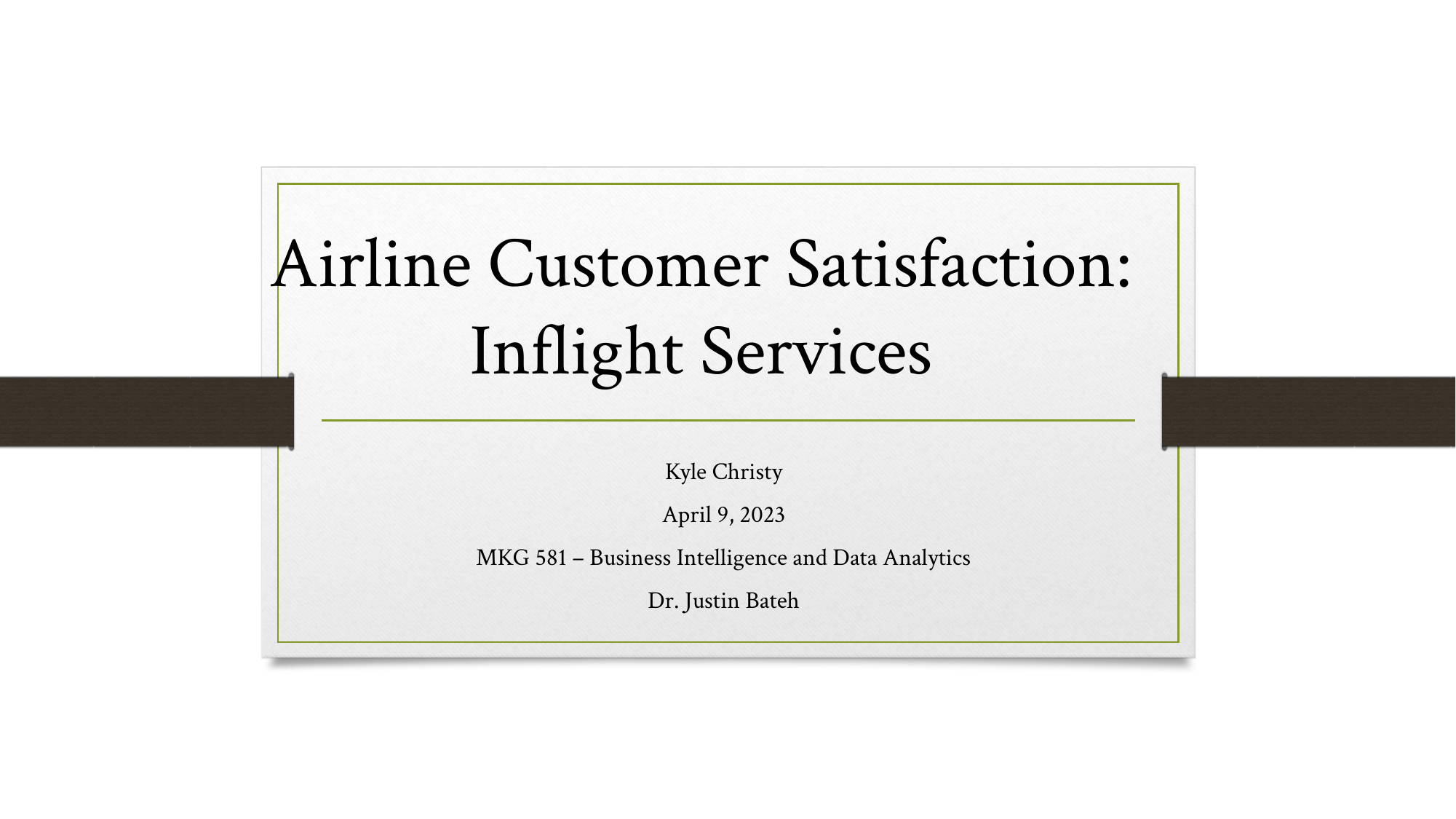

Airline Customer Satisfaction:
Inflight Services
Kyle Christy
April 9, 2023
MKG 581 – Business Intelligence and Data Analytics
Dr. Justin Bateh
#